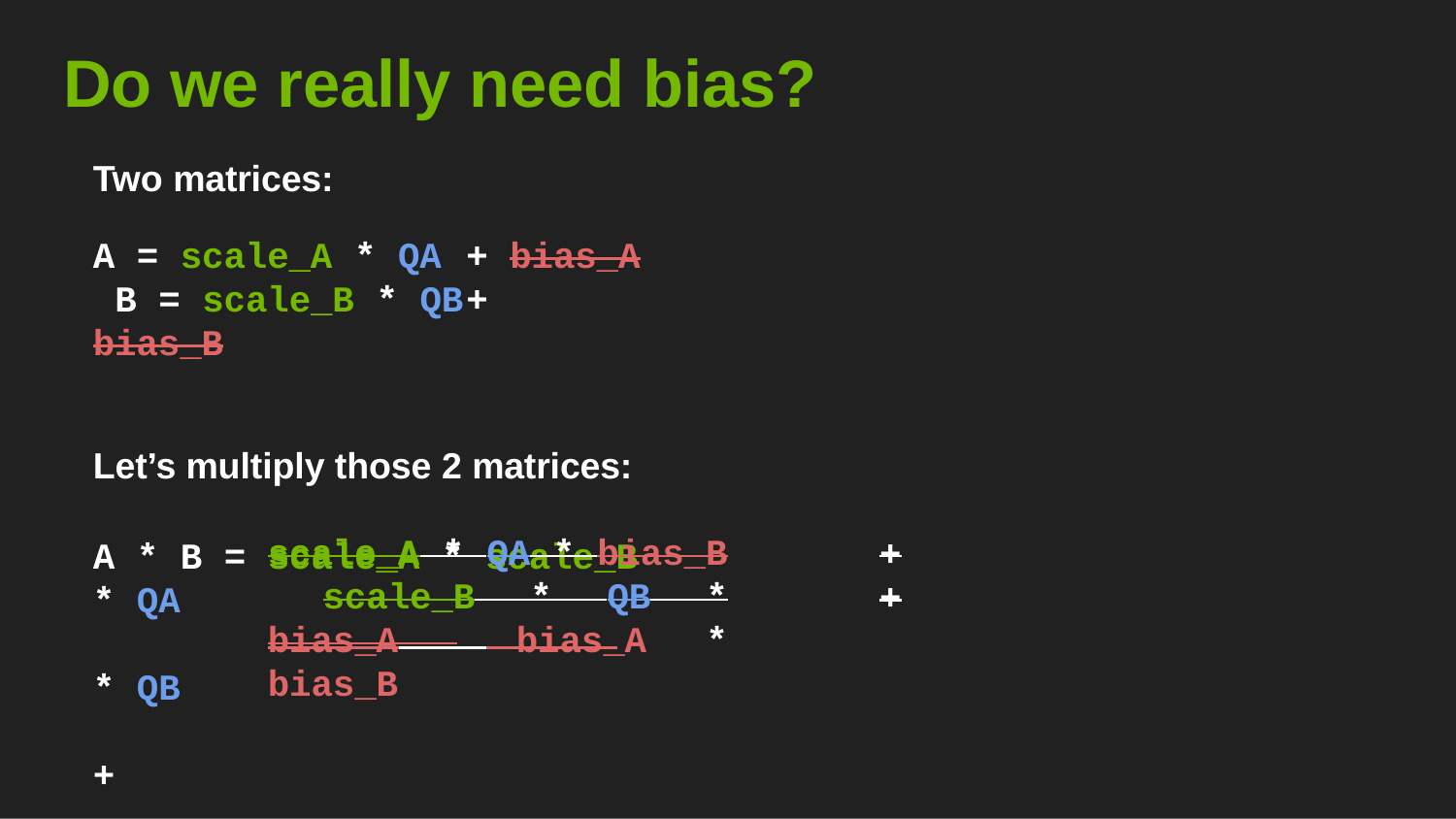

# Do we really need bias?
Two matrices:
A = scale_A * QA	+ bias_A  B = scale_B * QB	+ bias_B

Let’s multiply those 2 matrices:

A * B = scale_A * scale_B * QA	* QB	+
scale_A * QA * bias_B  scale_B * QB * bias_A  bias_A * bias_B
+
+